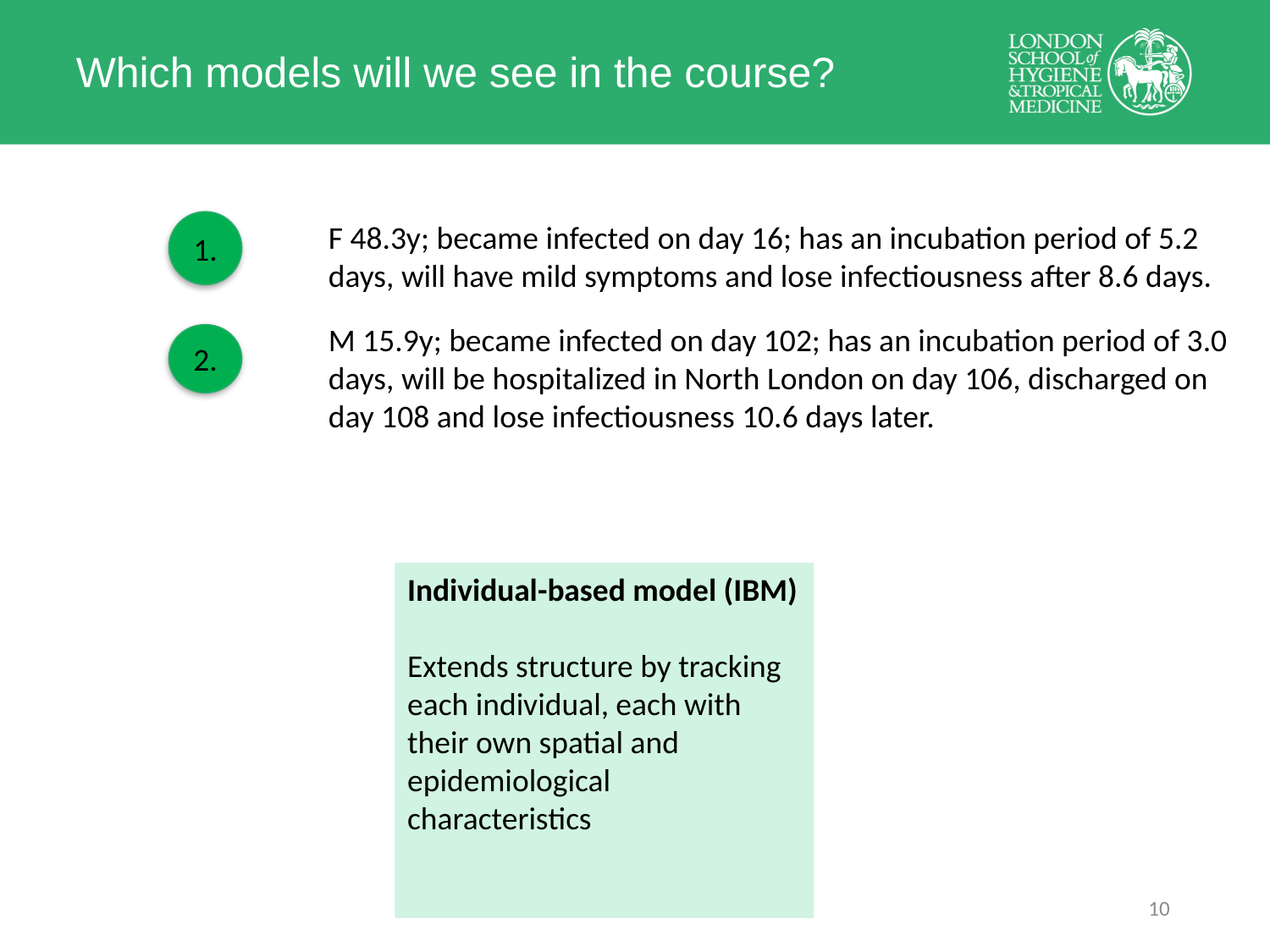

# Which models will we see in the course?
1.
F 48.3y; became infected on day 16; has an incubation period of 5.2 days, will have mild symptoms and lose infectiousness after 8.6 days.
M 15.9y; became infected on day 102; has an incubation period of 3.0 days, will be hospitalized in North London on day 106, discharged on day 108 and lose infectiousness 10.6 days later.
2.
Individual-based model (IBM)
Extends structure by tracking each individual, each with their own spatial and epidemiological characteristics

10